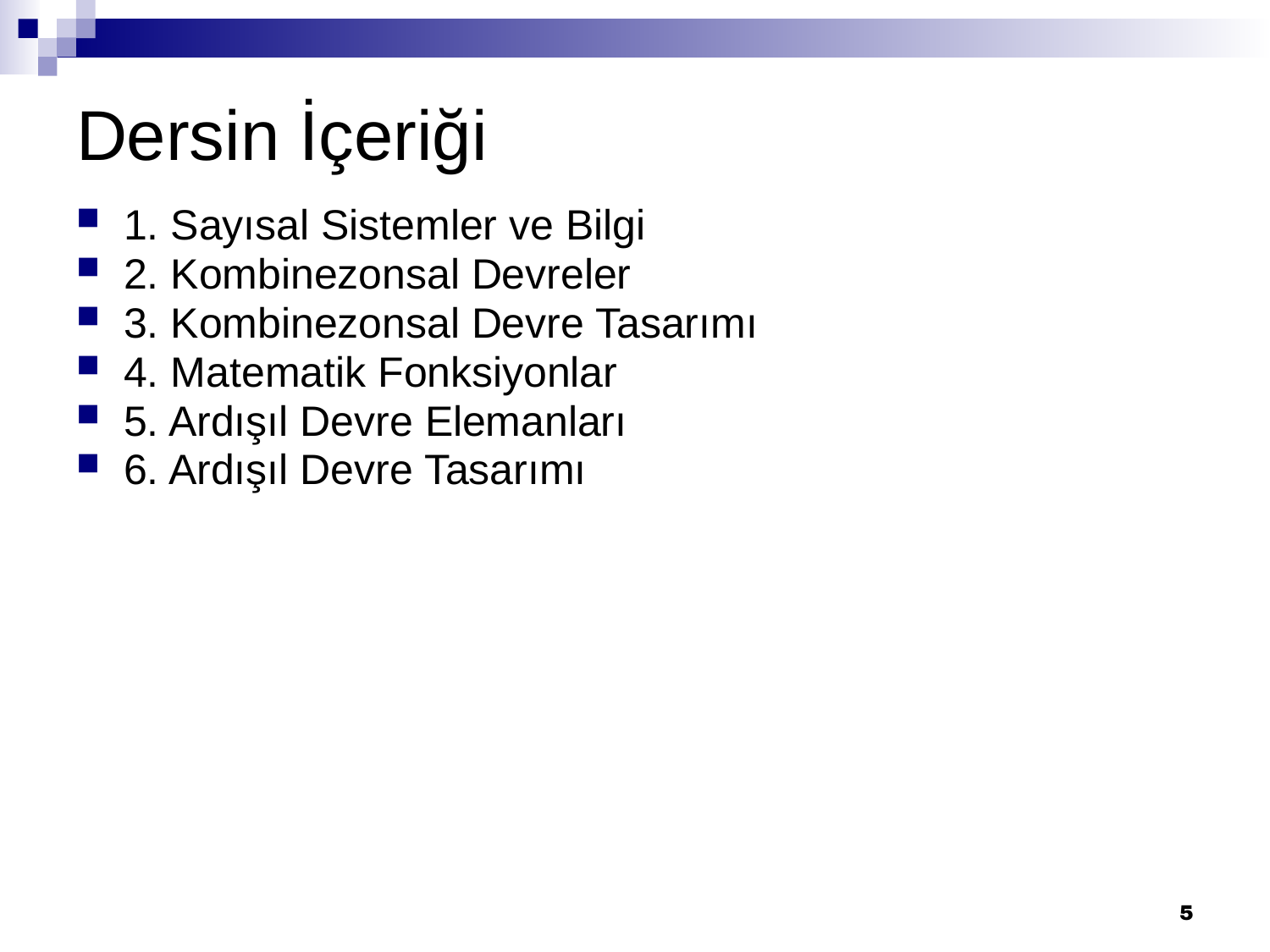

# Dersin İçeriği
1. Sayısal Sistemler ve Bilgi
2. Kombinezonsal Devreler
3. Kombinezonsal Devre Tasarımı
4. Matematik Fonksiyonlar
5. Ardışıl Devre Elemanları
6. Ardışıl Devre Tasarımı
5